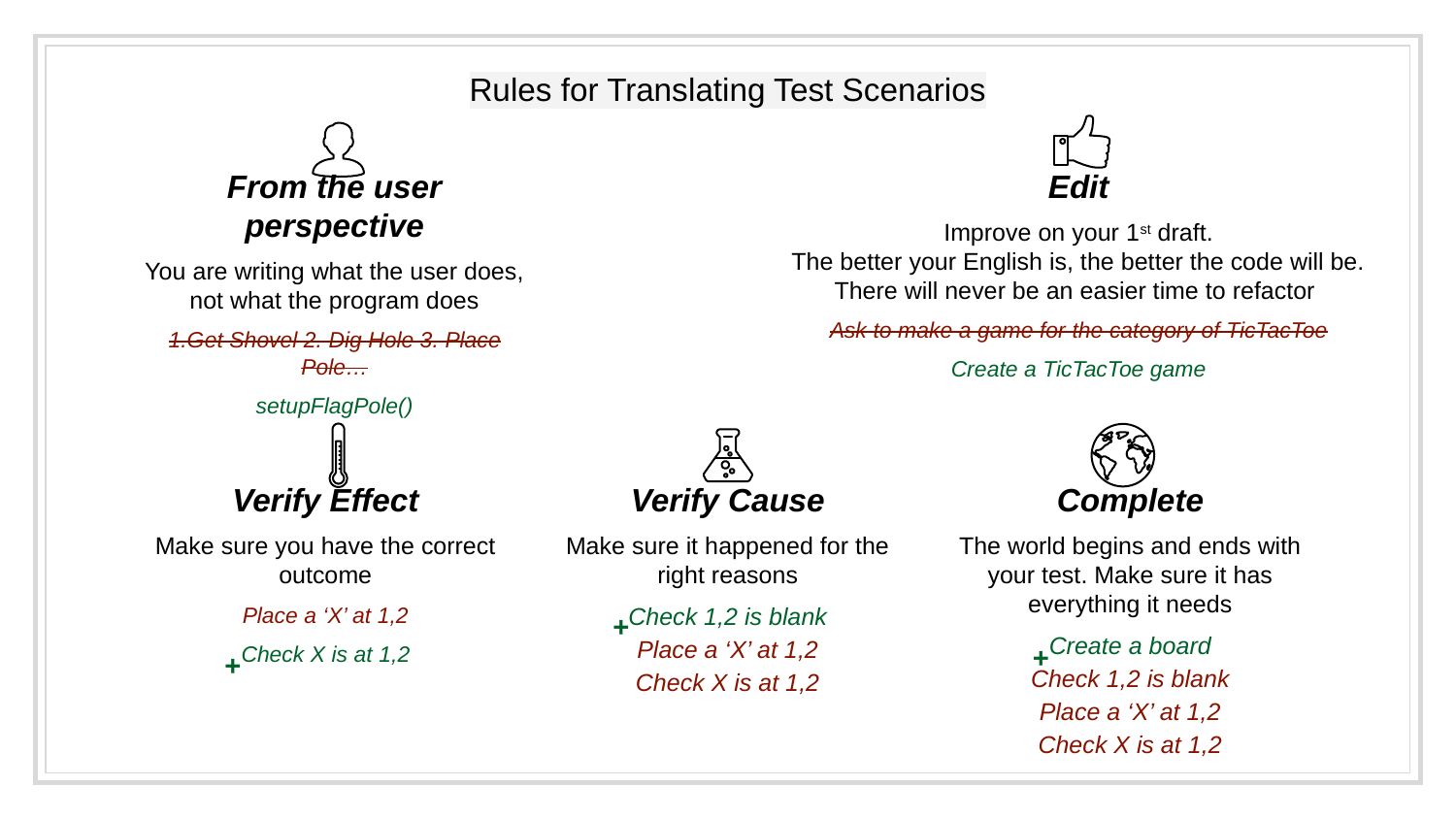

# Rules for Translating Test Scenarios

From the user perspective
You are writing what the user does, not what the program does
1.Get Shovel 2. Dig Hole 3. Place Pole…
setupFlagPole()
Edit
Improve on your 1st draft.
The better your English is, the better the code will be.
There will never be an easier time to refactor
Ask to make a game for the category of TicTacToe
Create a TicTacToe game

Verify Effect
Make sure you have the correct outcome
Place a ‘X’ at 1,2
Check X is at 1,2
Verify Cause
Make sure it happened for the right reasons
Check 1,2 is blank
Place a ‘X’ at 1,2
Check X is at 1,2
Complete
The world begins and ends with your test. Make sure it has everything it needs
Create a board
Check 1,2 is blank
Place a ‘X’ at 1,2
Check X is at 1,2

+
+
+